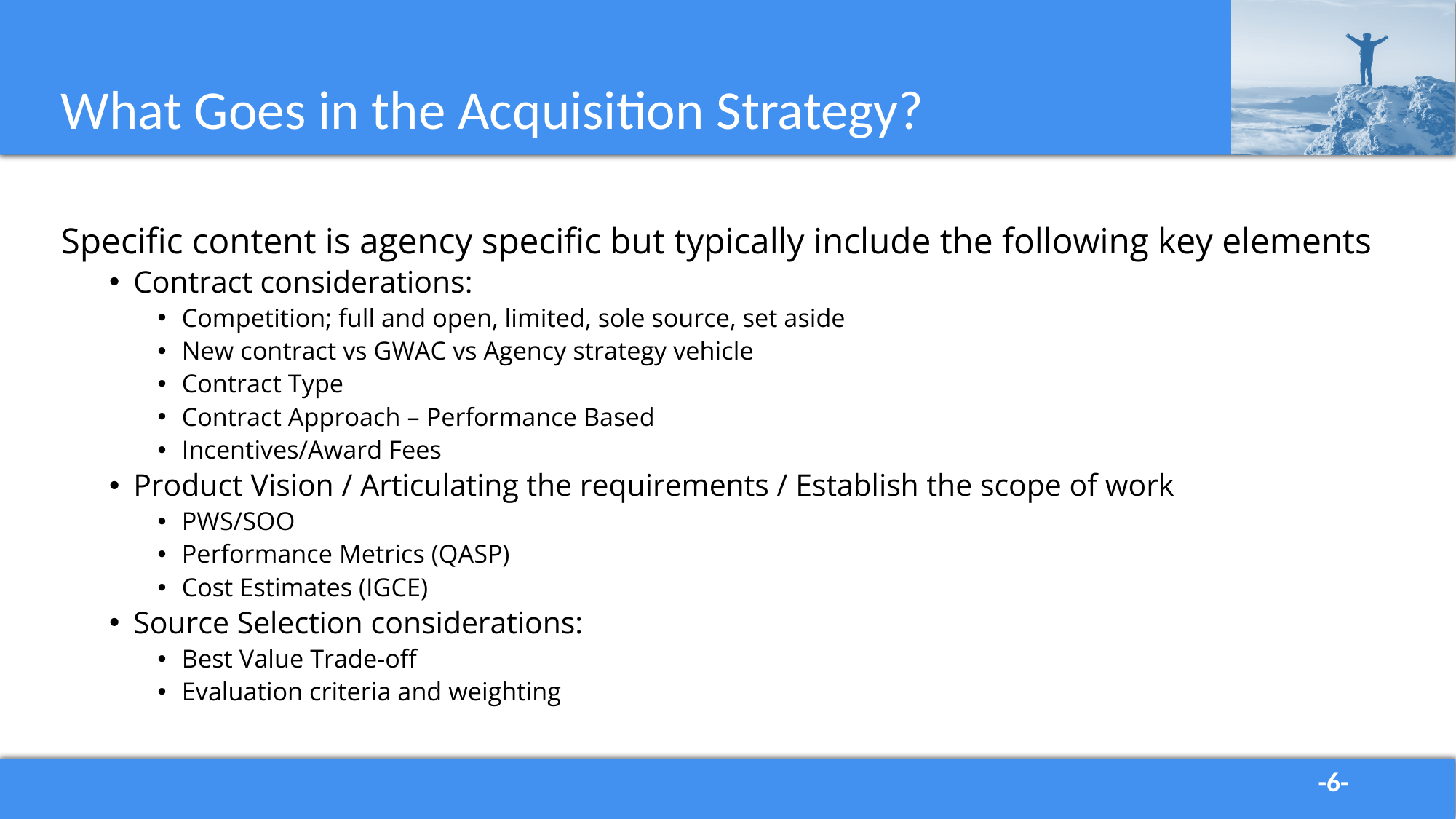

# What Goes in the Acquisition Strategy?
Specific content is agency specific but typically include the following key elements
Contract considerations:
Competition; full and open, limited, sole source, set aside
New contract vs GWAC vs Agency strategy vehicle
Contract Type
Contract Approach – Performance Based
Incentives/Award Fees
Product Vision / Articulating the requirements / Establish the scope of work
PWS/SOO
Performance Metrics (QASP)
Cost Estimates (IGCE)
Source Selection considerations:
Best Value Trade-off
Evaluation criteria and weighting